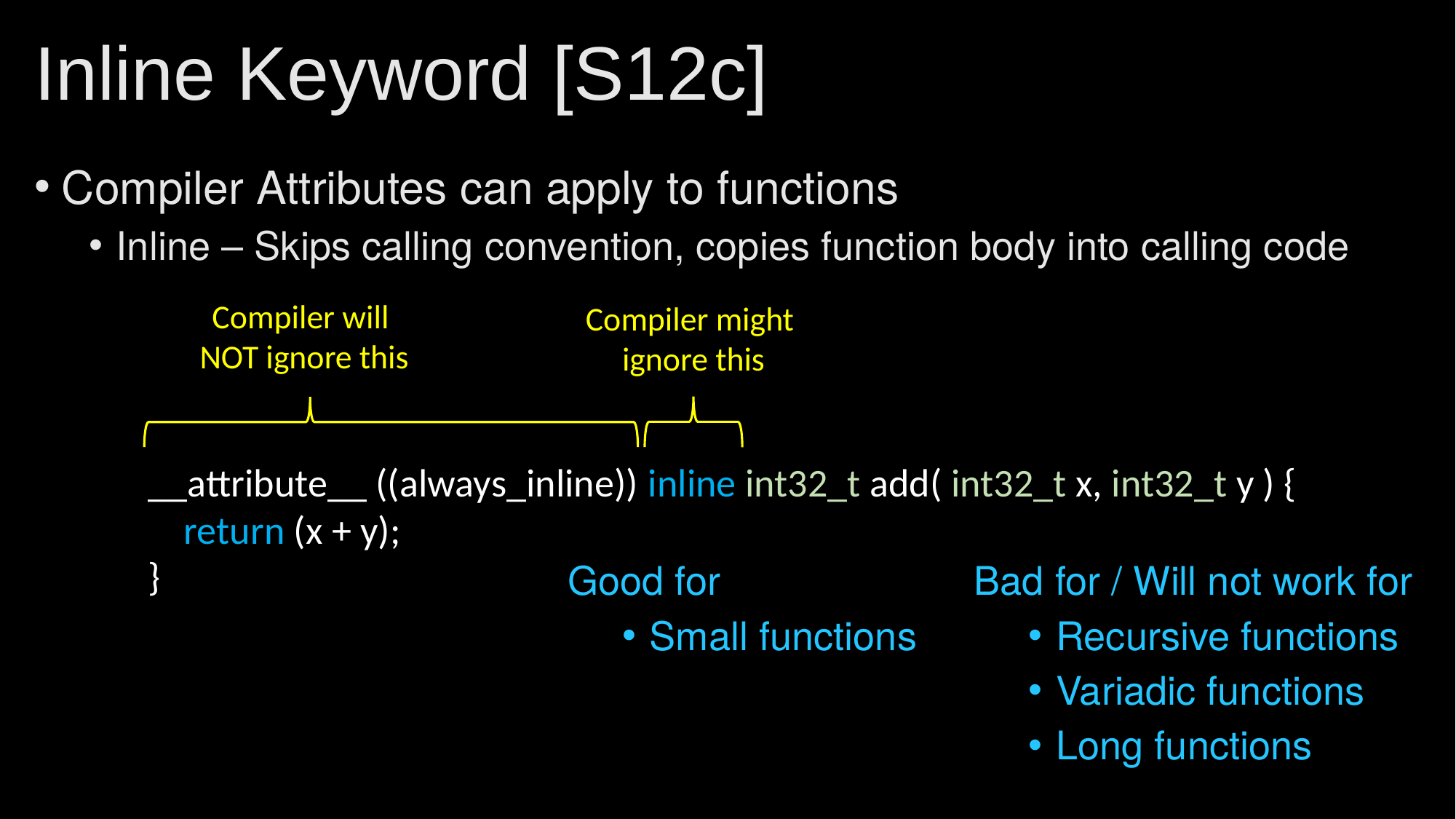

# Inline Keyword [S12c]
Compiler Attributes can apply to functions
Inline – Skips calling convention, copies function body into calling code

Compiler will
NOT ignore this
Compiler might
ignore this

__attribute__ ((always_inline)) inline int32_t add( int32_t x, int32_t y ) {
    return (x + y);
}
Good for
Small functions

Bad for / Will not work for
Recursive functions
Variadic functions
Long functions